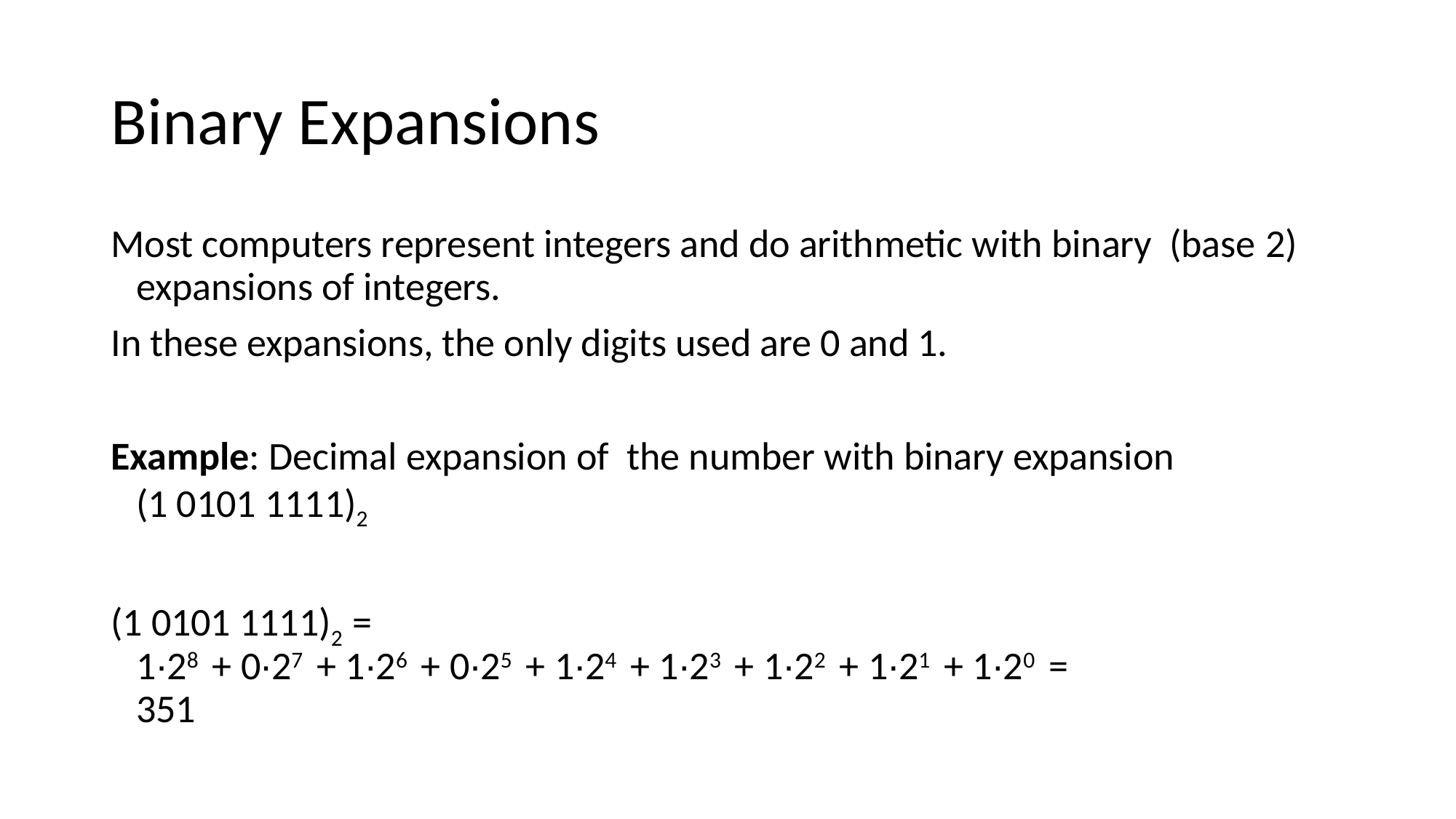

# Binary Expansions
Most computers represent integers and do arithmetic with binary  (base 2) expansions of integers.
In these expansions, the only digits used are 0 and 1.

Example: Decimal expansion of  the number with binary expansion
(1 0101 1111)2

(1 0101 1111)2  =
	1∙28  + 0∙27  + 1∙26  + 0∙25  + 1∙24  + 1∙23  + 1∙22  + 1∙21  + 1∙20  =
	351